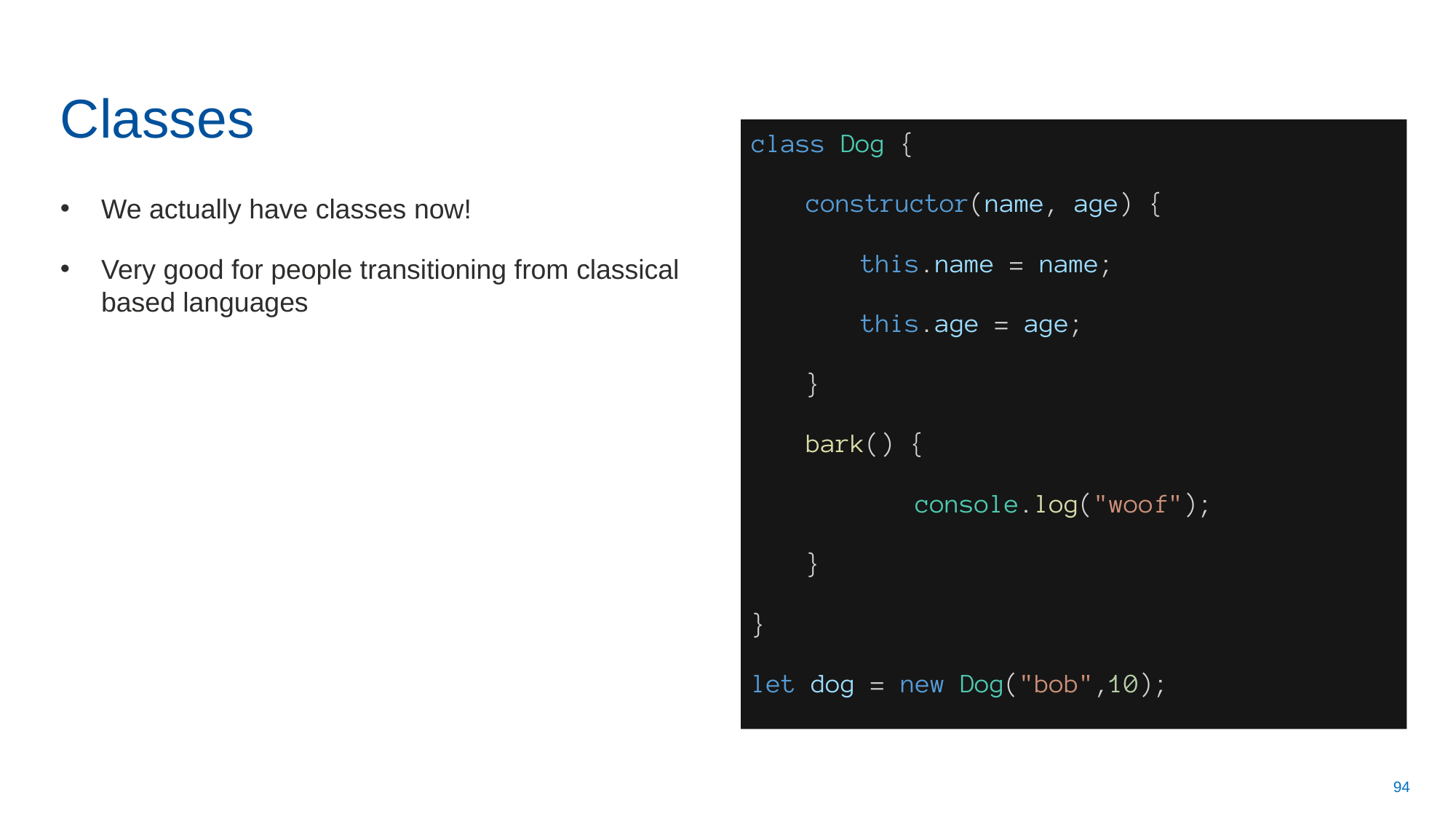

# Classes
class Dog {
constructor(name, age) {
this.name = name;
this.age = age;
}
bark() {
	console.log("woof");
}
}
let dog = new Dog("bob",10);

We actually have classes now!
Very good for people transitioning from classical based languages